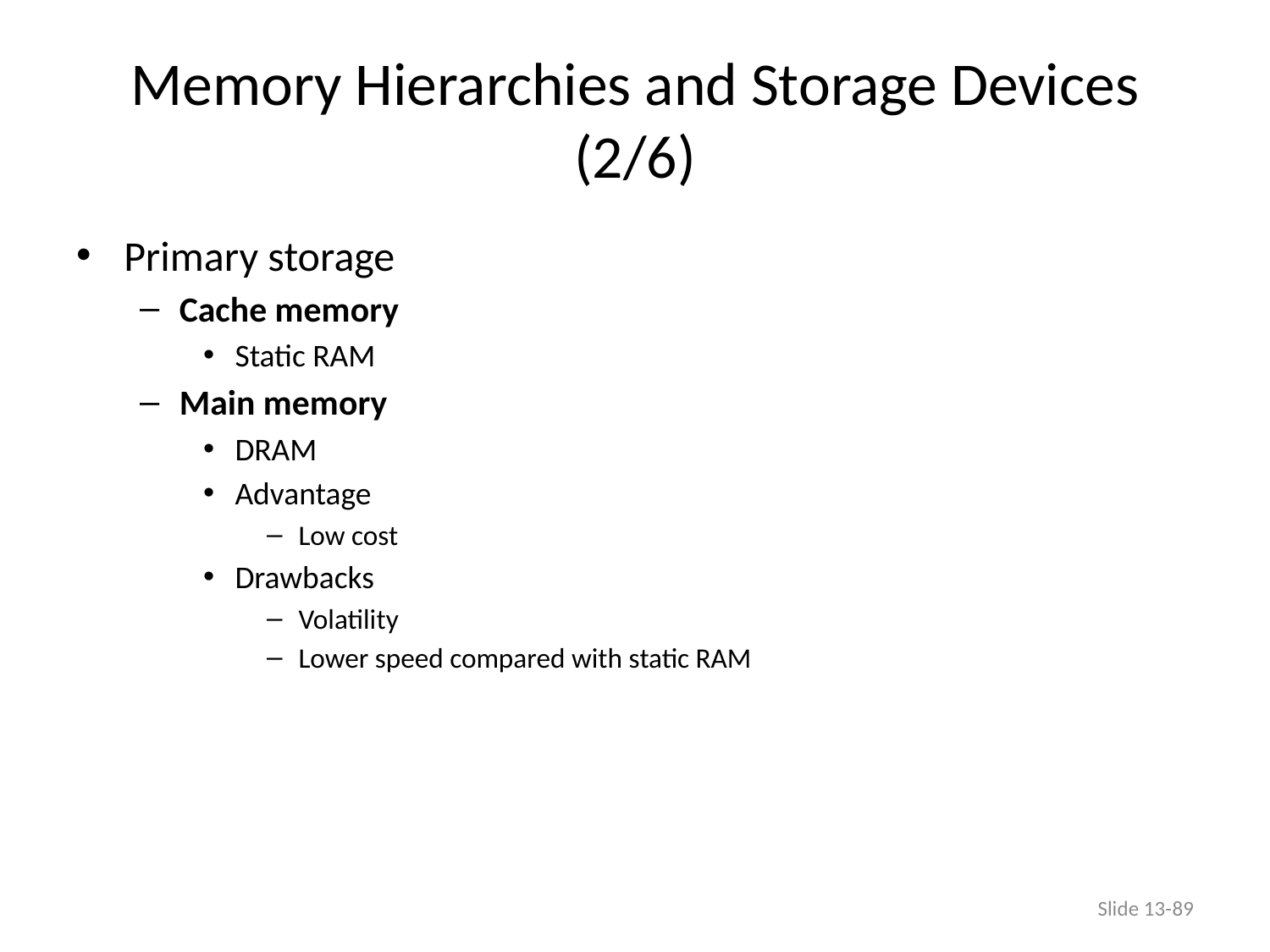

# Memory Hierarchies and Storage Devices (2/6)
Primary storage
Cache memory
Static RAM
Main memory
DRAM
Advantage
Low cost
Drawbacks
Volatility
Lower speed compared with static RAM
Slide 13-89